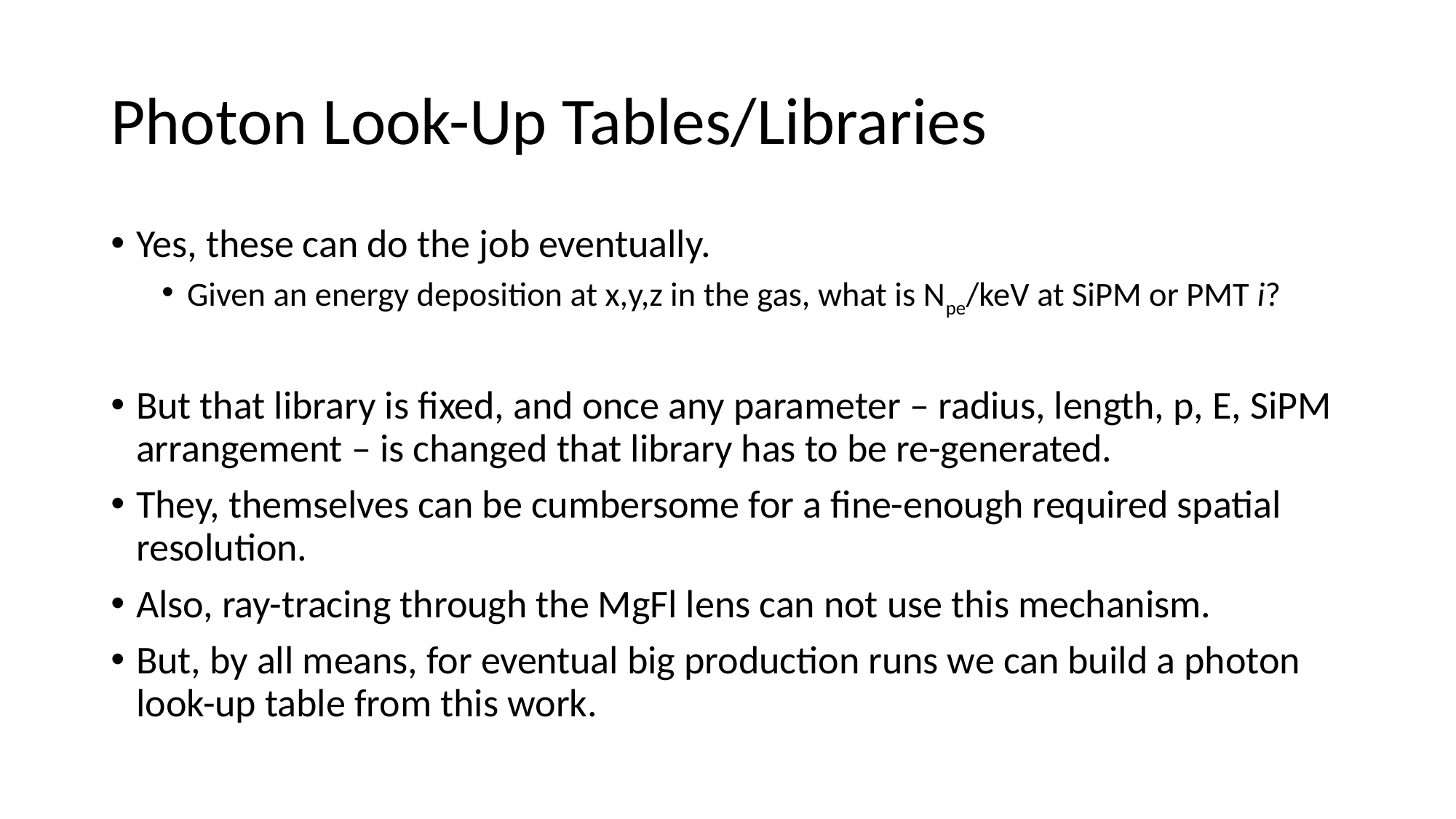

# Photon Look-Up Tables/Libraries
Yes, these can do the job eventually.
Given an energy deposition at x,y,z in the gas, what is Npe/keV at SiPM or PMT i?

But that library is fixed, and once any parameter – radius, length, p, E, SiPM arrangement – is changed that library has to be re-generated.
They, themselves can be cumbersome for a fine-enough required spatial resolution.
Also, ray-tracing through the MgFl lens can not use this mechanism.
But, by all means, for eventual big production runs we can build a photon look-up table from this work.